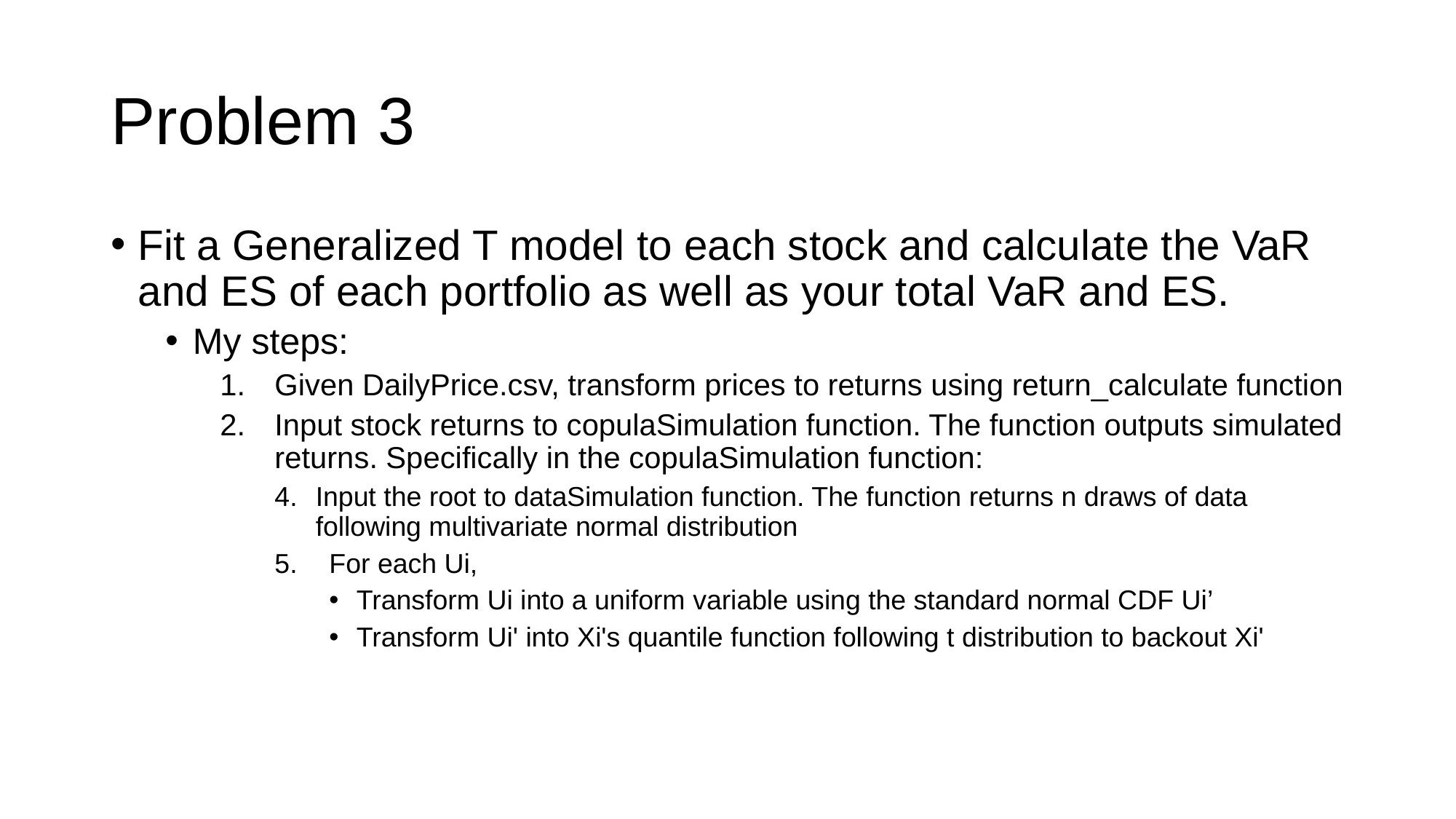

# Problem 3
Fit a Generalized T model to each stock and calculate the VaR and ES of each portfolio as well as your total VaR and ES.
My steps:
Given DailyPrice.csv, transform prices to returns using return_calculate function
Input stock returns to copulaSimulation function. The function outputs simulated returns. Specifically in the copulaSimulation function:
Input the root to dataSimulation function. The function returns n draws of data following multivariate normal distribution
For each Ui,
Transform Ui into a uniform variable using the standard normal CDF Ui’
Transform Ui' into Xi's quantile function following t distribution to backout Xi'